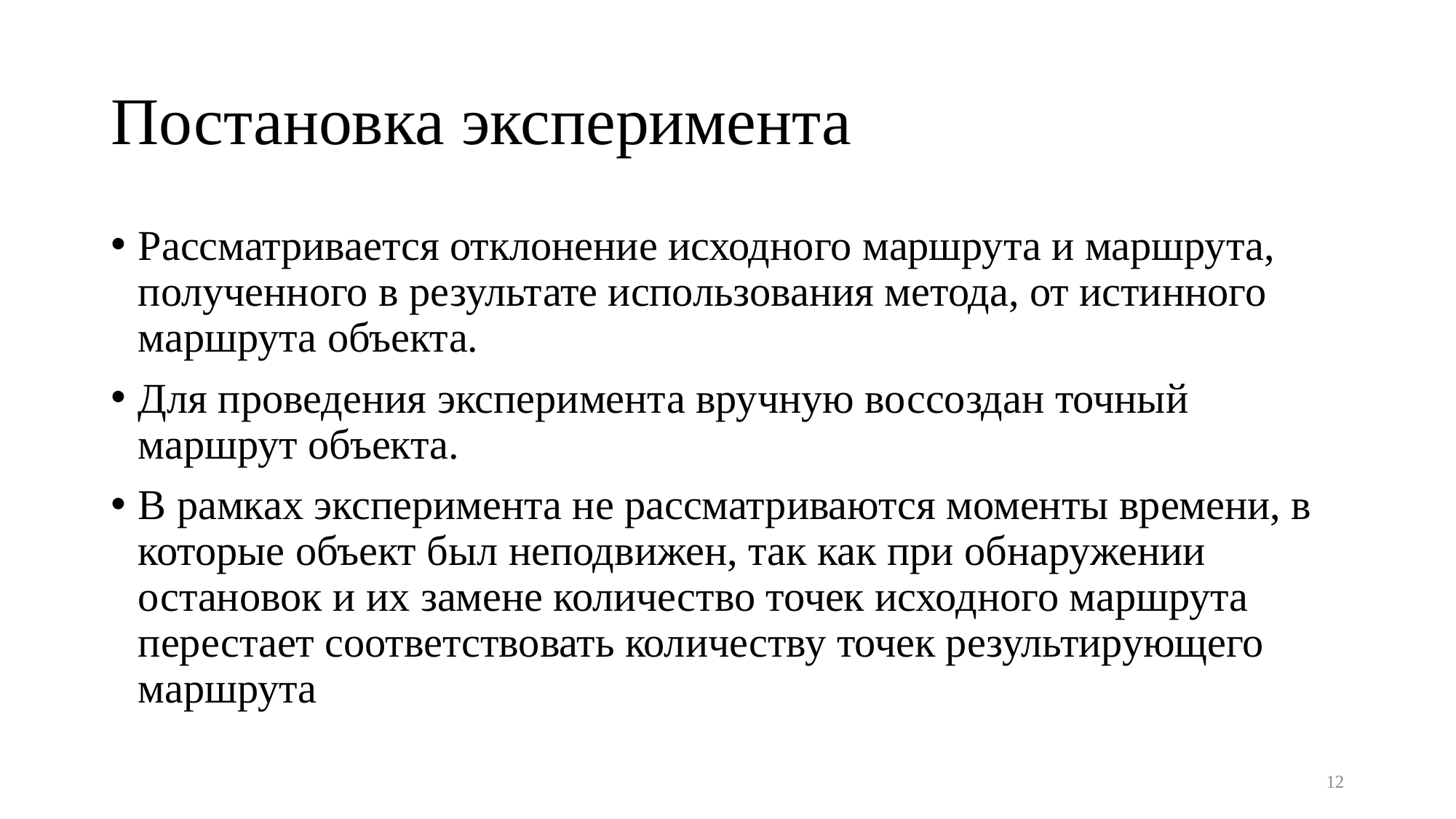

# Постановка эксперимента
Рассматривается отклонение исходного маршрута и маршрута, полученного в результате использования метода, от истинного маршрута объекта.
Для проведения эксперимента вручную воссоздан точный маршрут объекта.
В рамках эксперимента не рассматриваются моменты времени, в которые объект был неподвижен, так как при обнаружении остановок и их замене количество точек исходного маршрута перестает соответствовать количеству точек результирующего маршрута
12